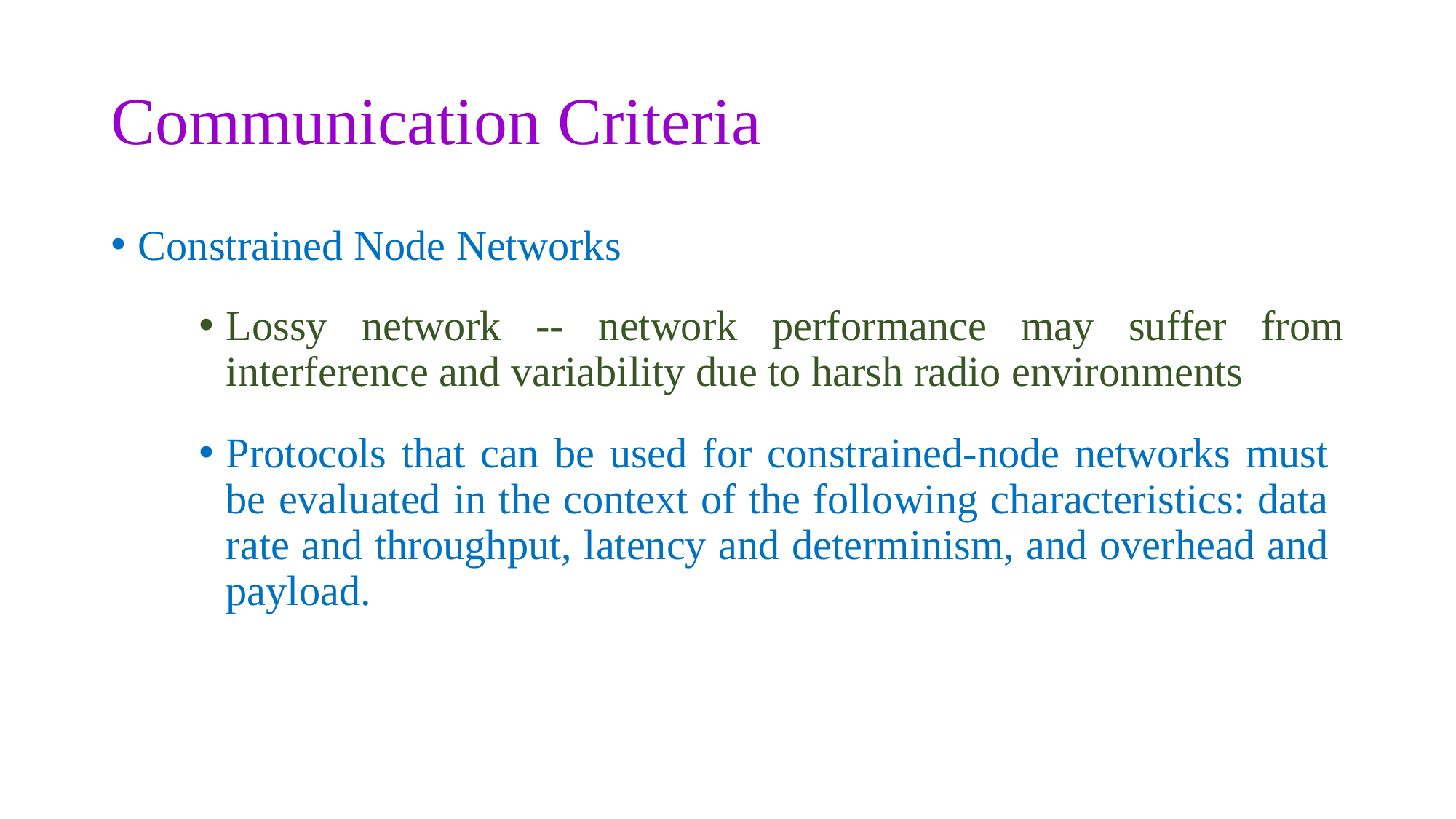

# Communication Criteria
Constrained Node Networks
Lossy network -- network performance may suffer from interference and variability due to harsh radio environments
Protocols that can be used for constrained-node networks must be evaluated in the context of the following characteristics: data rate and throughput, latency and determinism, and overhead and payload.